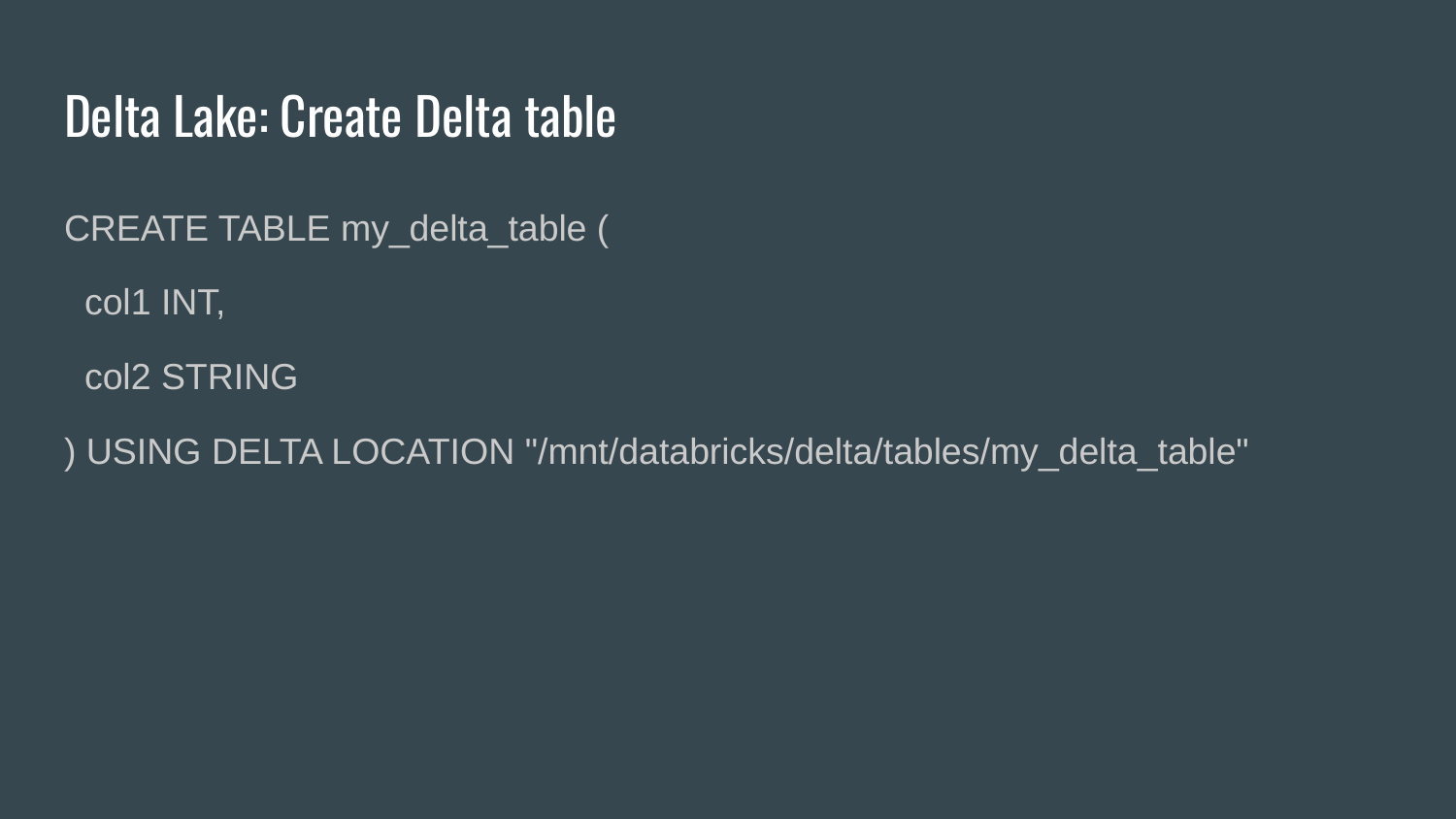

# Delta Lake: Create Delta table
CREATE TABLE my_delta_table (
  col1 INT,
  col2 STRING
) USING DELTA LOCATION "/mnt/databricks/delta/tables/my_delta_table"